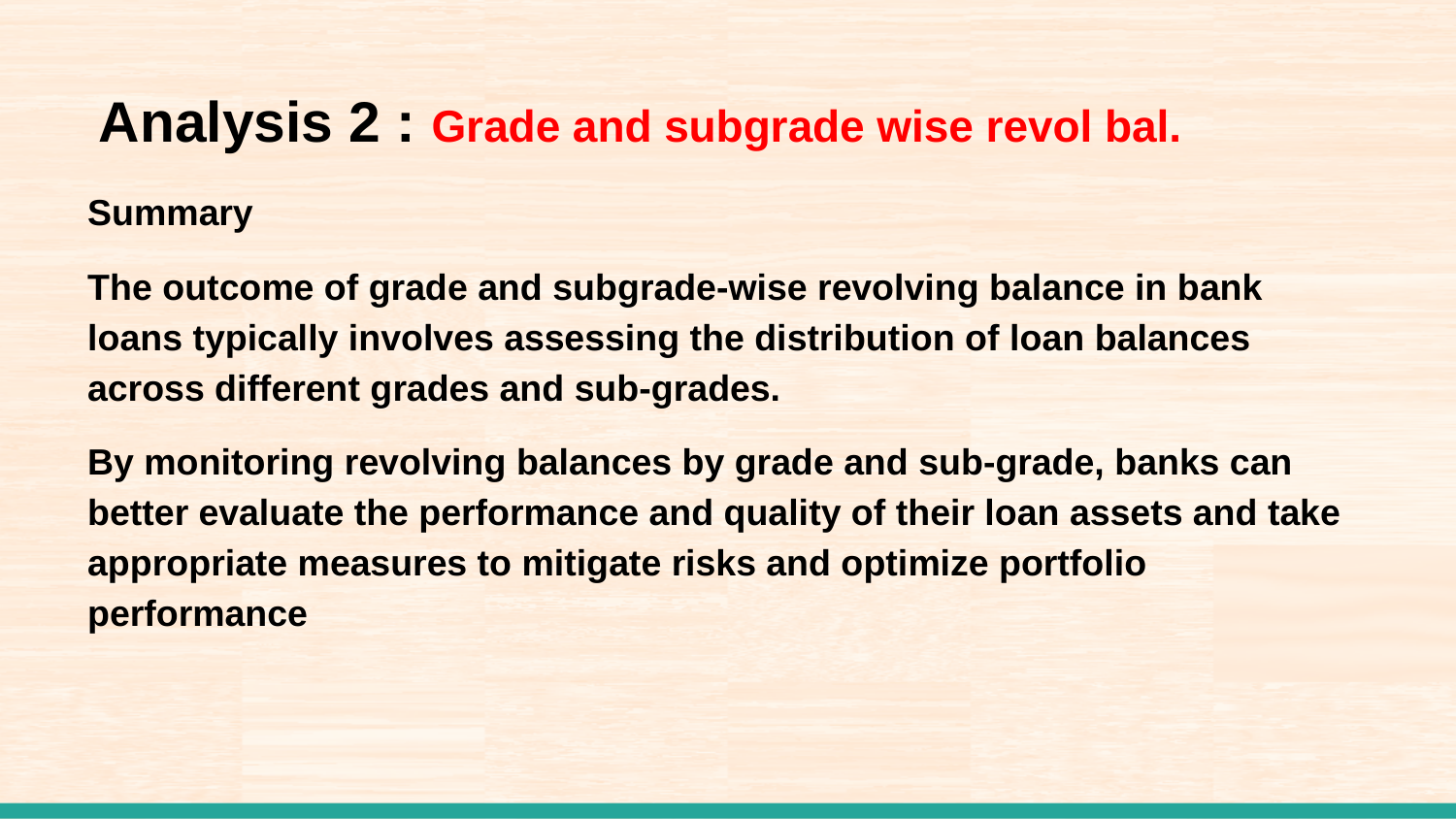

# Analysis 2 : Grade and subgrade wise revol bal.

Summary
The outcome of grade and subgrade-wise revolving balance in bank loans typically involves assessing the distribution of loan balances across different grades and sub-grades.
By monitoring revolving balances by grade and sub-grade, banks can better evaluate the performance and quality of their loan assets and take appropriate measures to mitigate risks and optimize portfolio performance